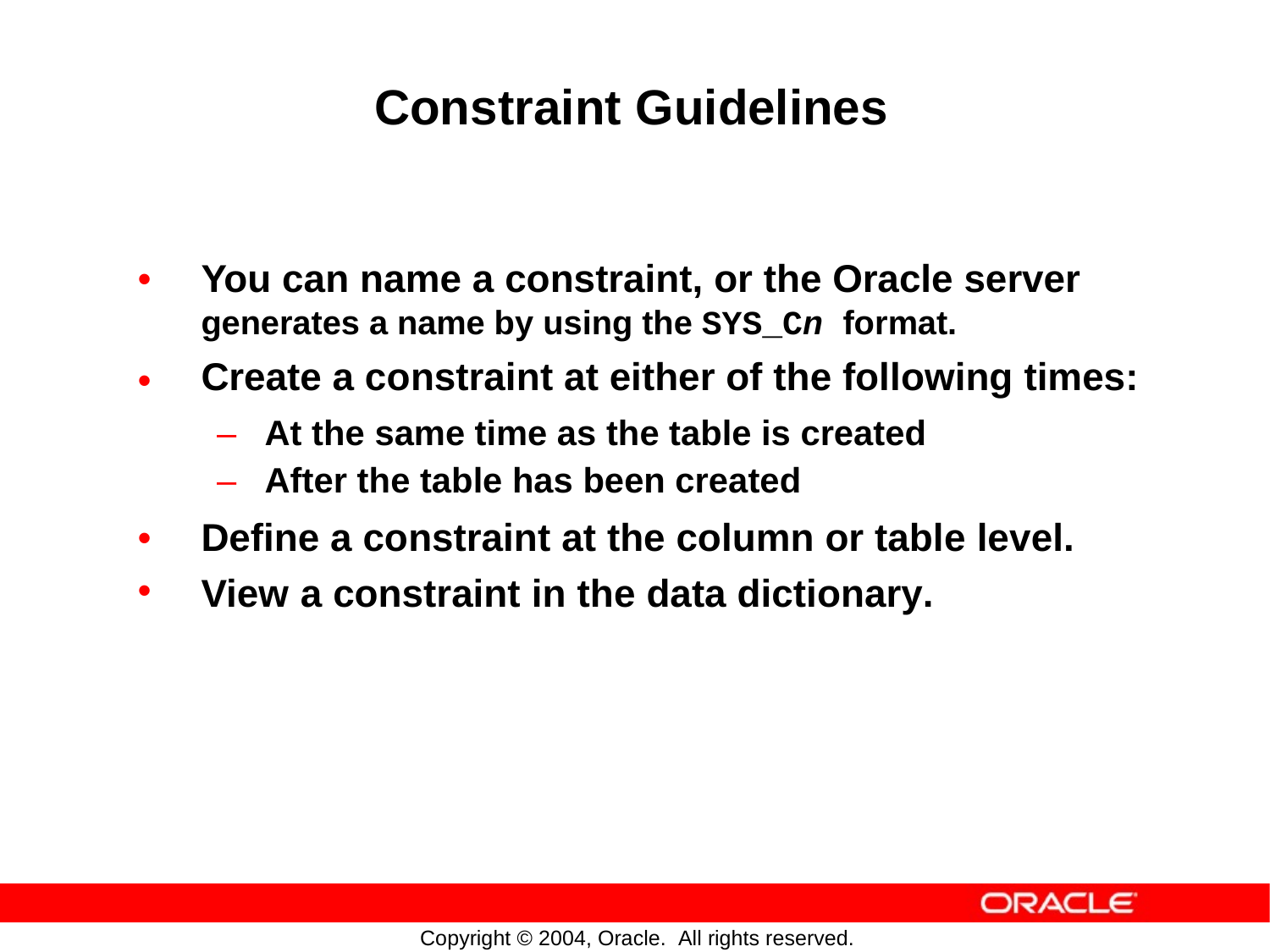

Constraint Guidelines
•
You can name a constraint, or the Oracle server
generates a name by using the SYS_Cn format.
Create a constraint at either of the following times:
•
–
–
At the same time as the table is created
After the table has been created
•
•
Define a constraint at the column or table
level.
View
a
constraint
in
the
data
dictionary.

Copyright © 2004, Oracle.  All rights reserved.